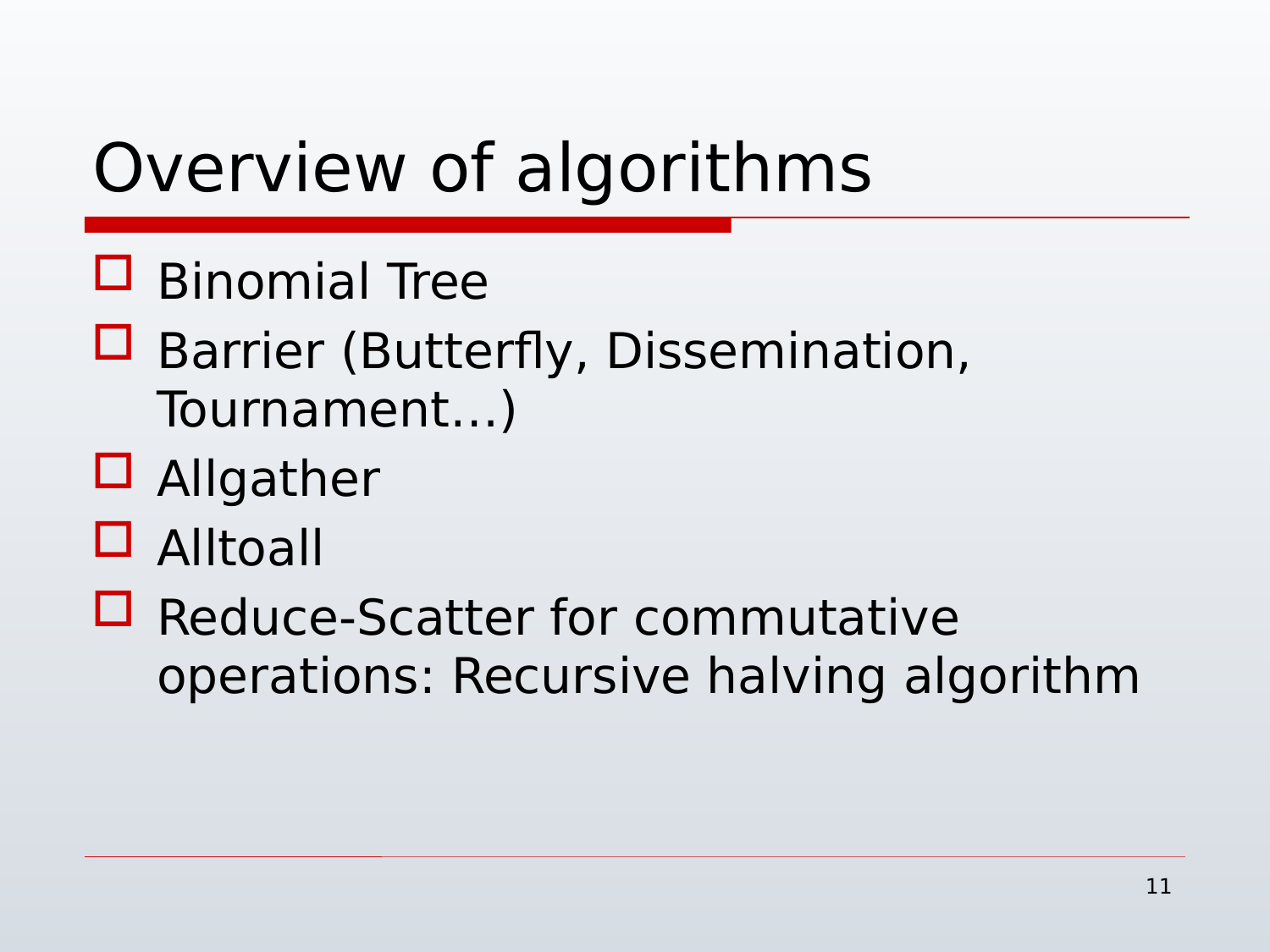

# Overview of algorithms
Binomial Tree
Barrier (Butterfly, Dissemination, Tournament…)
Allgather
Alltoall
Reduce-Scatter for commutative operations: Recursive halving algorithm

11